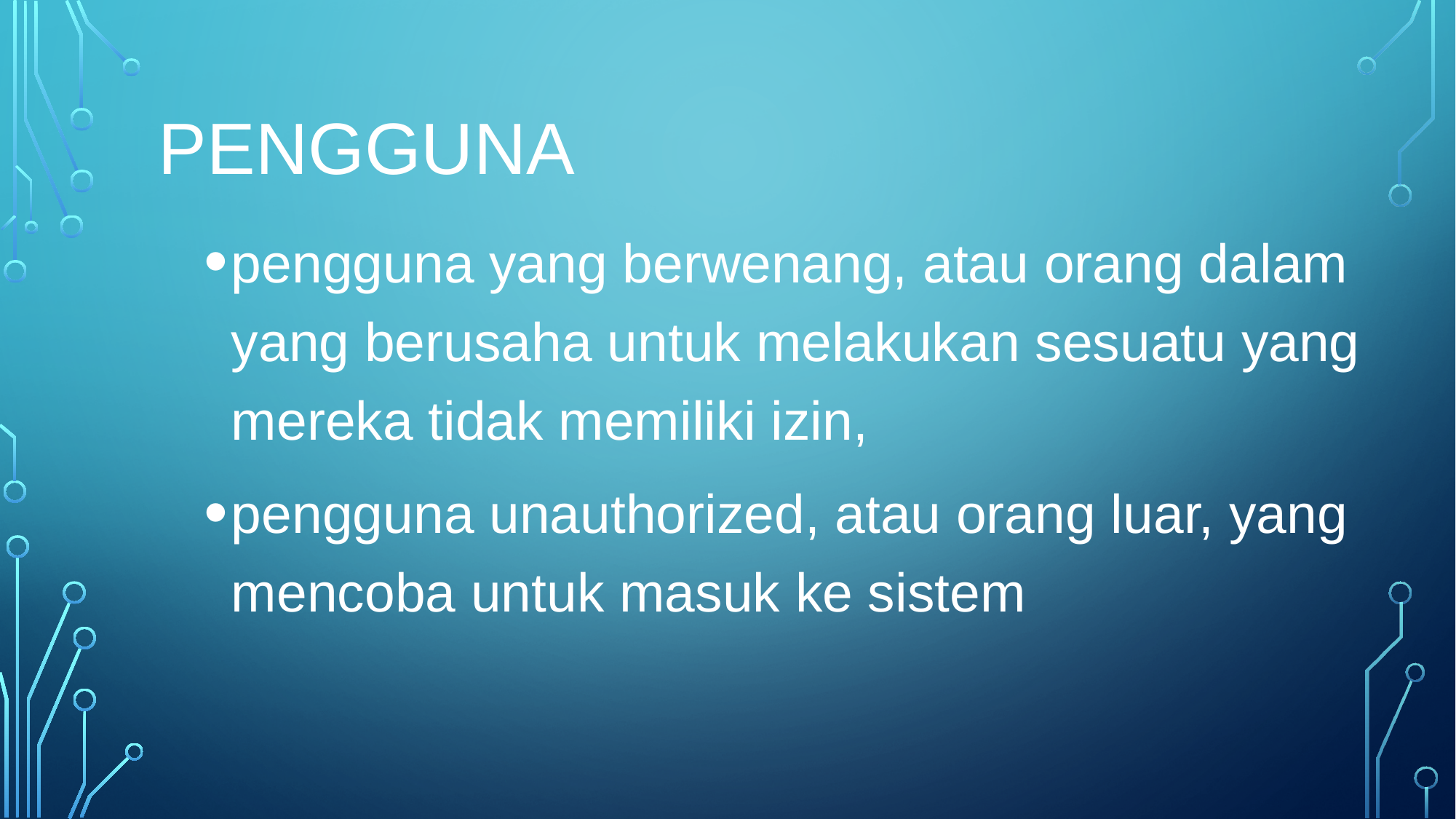

# Pengguna
pengguna yang berwenang, atau orang dalam yang berusaha untuk melakukan sesuatu yang mereka tidak memiliki izin,
pengguna unauthorized, atau orang luar, yang mencoba untuk masuk ke sistem